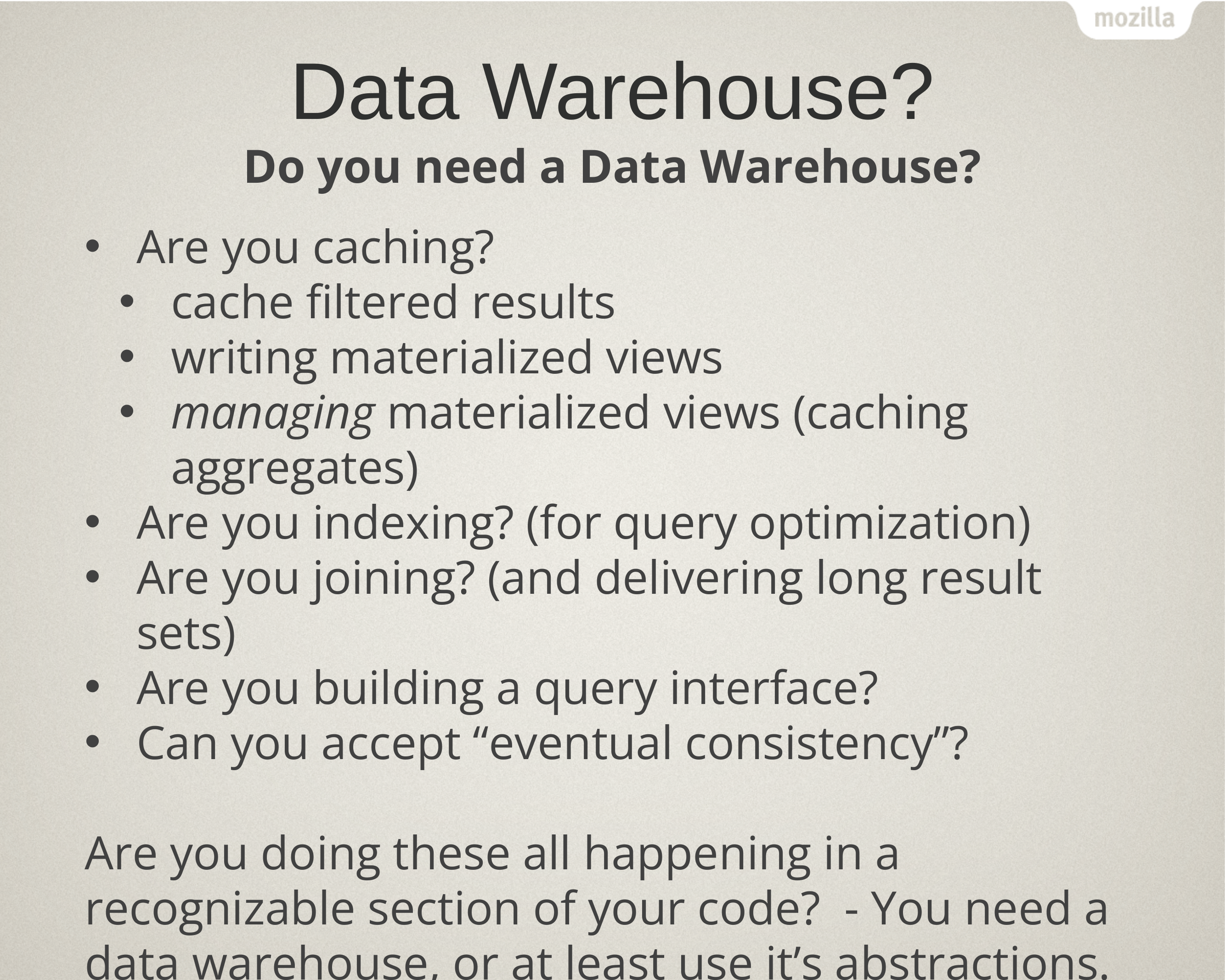

# Data Warehouse?
Do you need a Data Warehouse?
Are you caching?
cache filtered results
writing materialized views
managing materialized views (caching aggregates)
Are you indexing? (for query optimization)
Are you joining? (and delivering long result sets)
Are you building a query interface?
Can you accept “eventual consistency”?

Are you doing these all happening in a recognizable section of your code?  - You need a data warehouse, or at least use it’s abstractions.